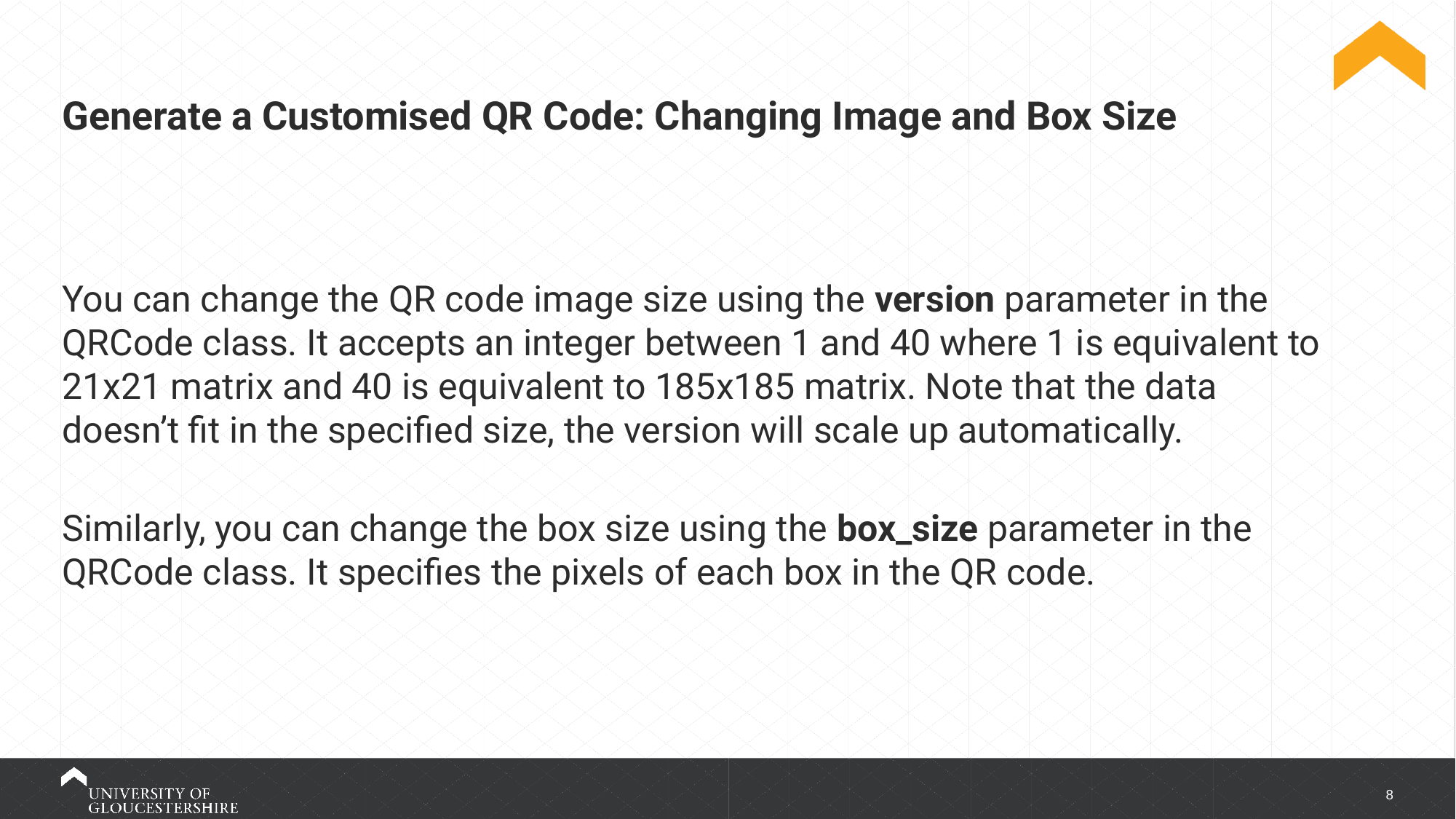

# Generate a Customised QR Code: Changing Image and Box Size

You can change the QR code image size using the version parameter in the QRCode class. It accepts an integer between 1 and 40 where 1 is equivalent to 21x21 matrix and 40 is equivalent to 185x185 matrix. Note that the data doesn’t fit in the specified size, the version will scale up automatically.

Similarly, you can change the box size using the box_size parameter in the QRCode class. It specifies the pixels of each box in the QR code.